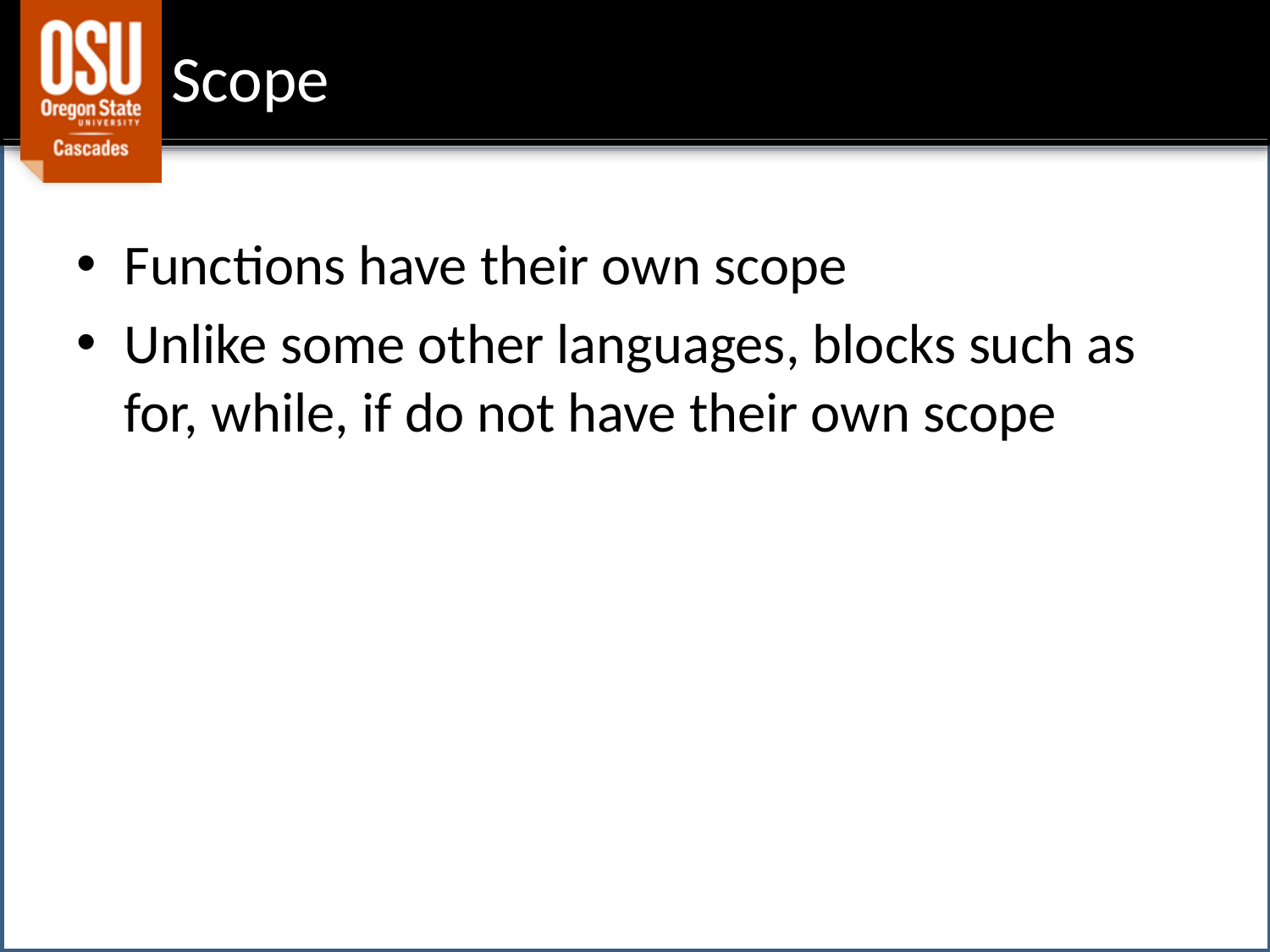

# Scope
Functions have their own scope
Unlike some other languages, blocks such as for, while, if do not have their own scope